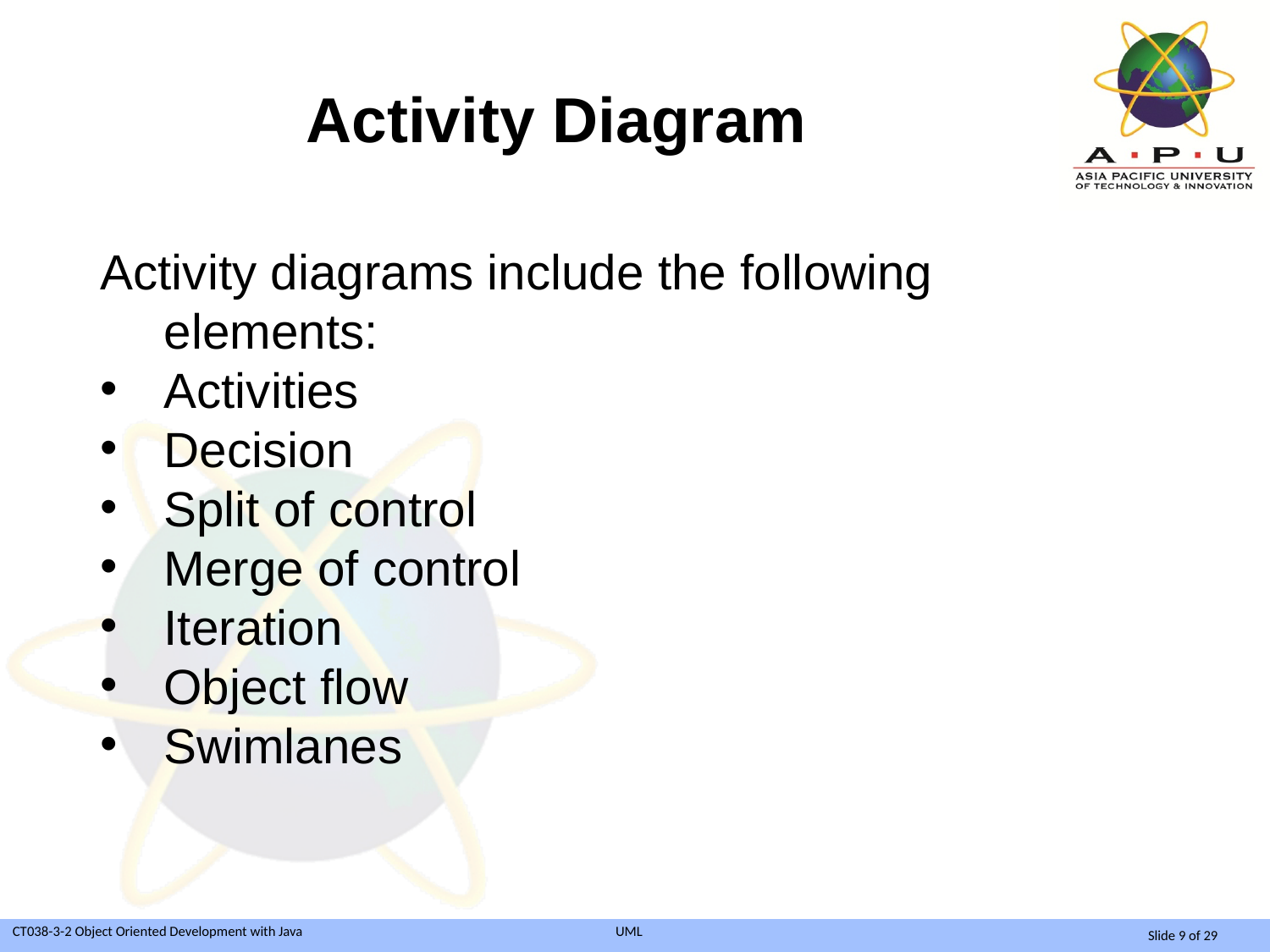

# Activity Diagram
Activity diagrams include the following elements:
Activities
Decision
Split of control
Merge of control
Iteration
Object flow
Swimlanes